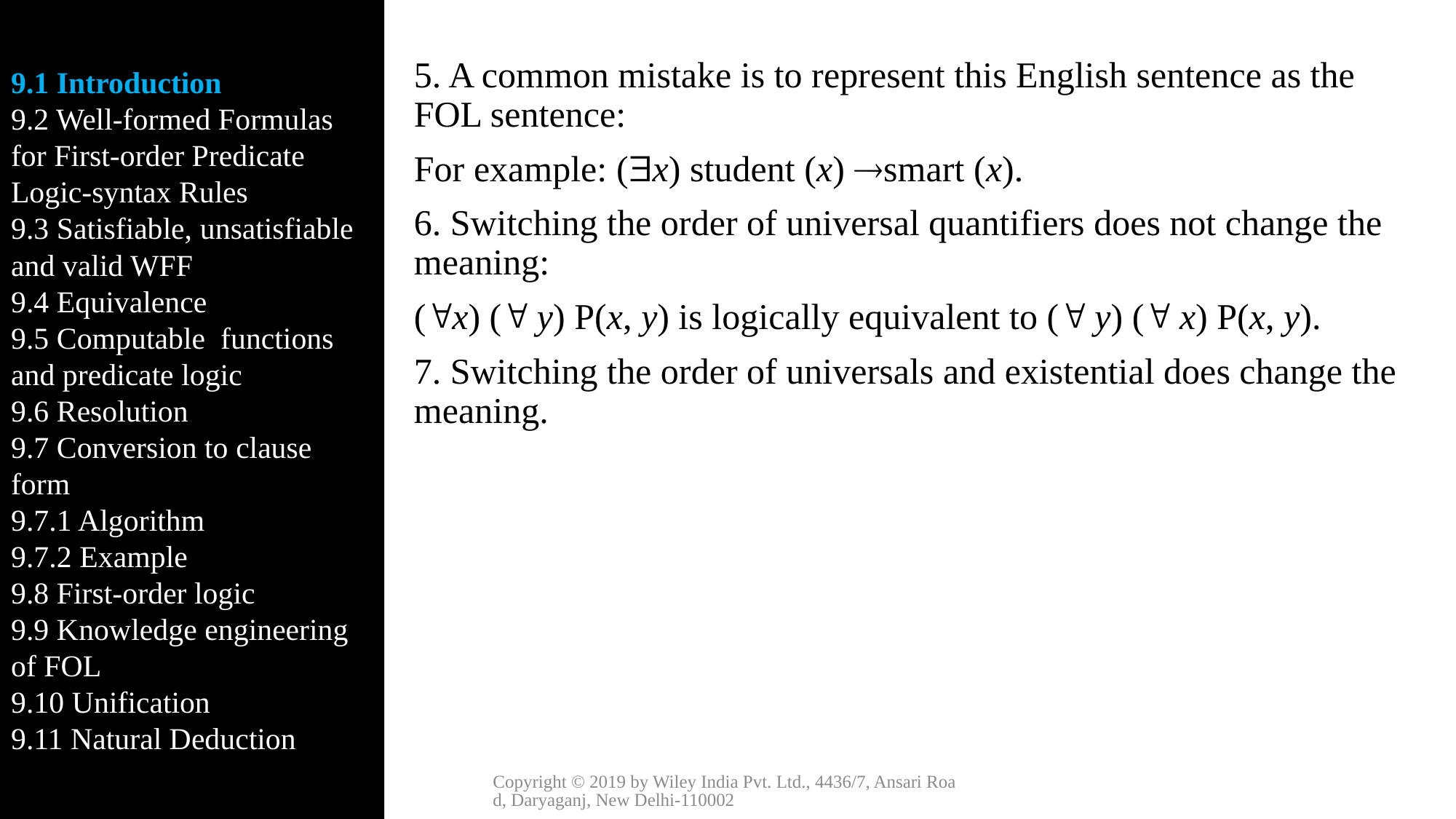

9.1 Introduction
9.2 Well-formed Formulas for First-order Predicate Logic-syntax Rules
9.3 Satisfiable, unsatisfiable and valid WFF
9.4 Equivalence
9.5 Computable  functions and predicate logic
9.6 Resolution
9.7 Conversion to clause form
9.7.1 Algorithm
9.7.2 Example
9.8 First-order logic
9.9 Knowledge engineering of FOL
9.10 Unification
9.11 Natural Deduction
5. A common mistake is to represent this English sentence as the FOL sentence:
For example: (∃x) student (x) →smart (x).
6. Switching the order of universal quantifiers does not change the meaning:
(∀x) (∀ y) P(x, y) is logically equivalent to (∀ y) (∀ x) P(x, y).
7. Switching the order of universals and existential does change the meaning.

Copyright © 2019 by Wiley India Pvt. Ltd., 4436/7, Ansari Road, Daryaganj, New Delhi-110002